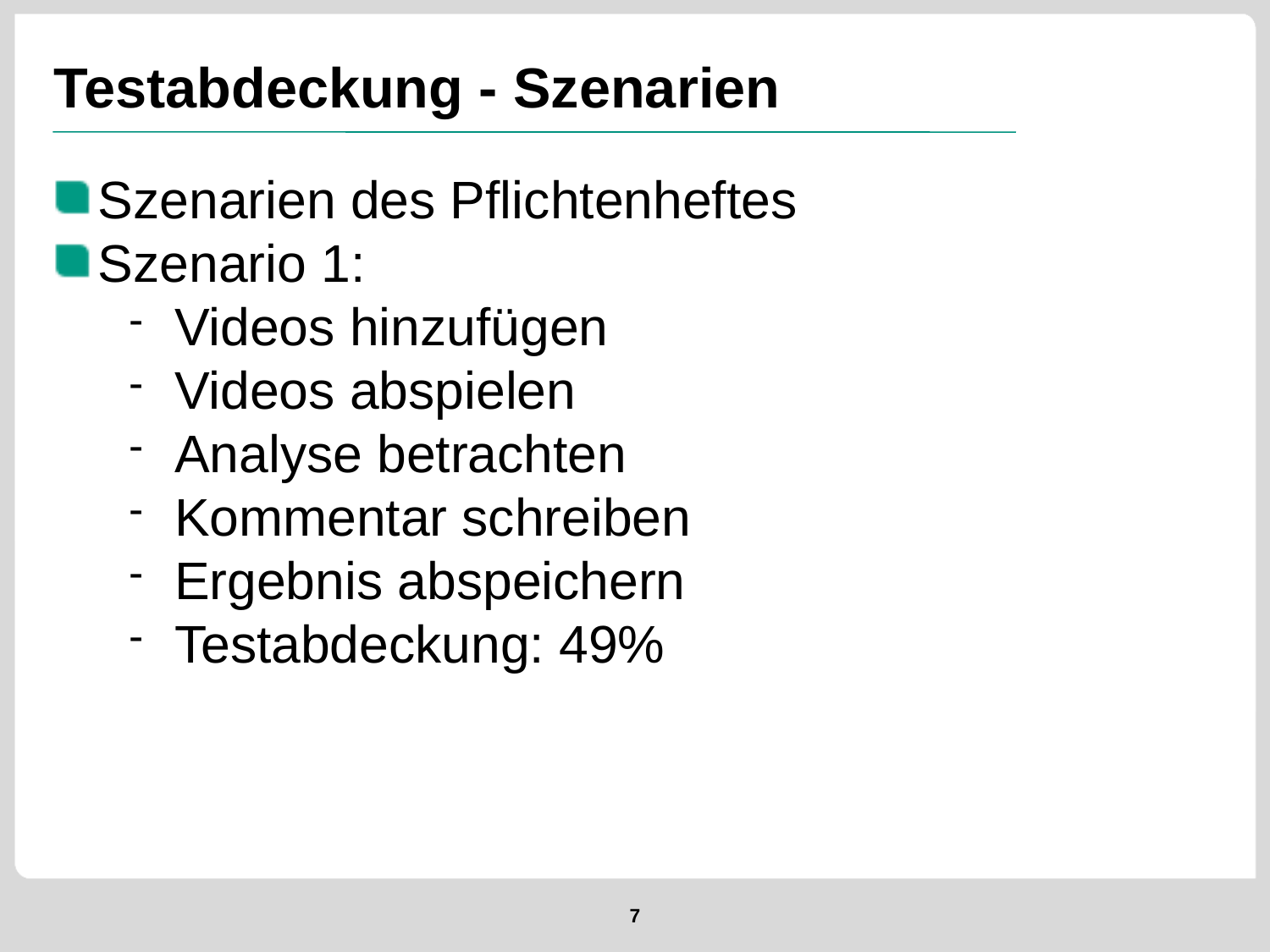

Testabdeckung - Szenarien
Szenarien des Pflichtenheftes
Szenario 1:
Videos hinzufügen
Videos abspielen
Analyse betrachten
Kommentar schreiben
Ergebnis abspeichern
Testabdeckung: 49%